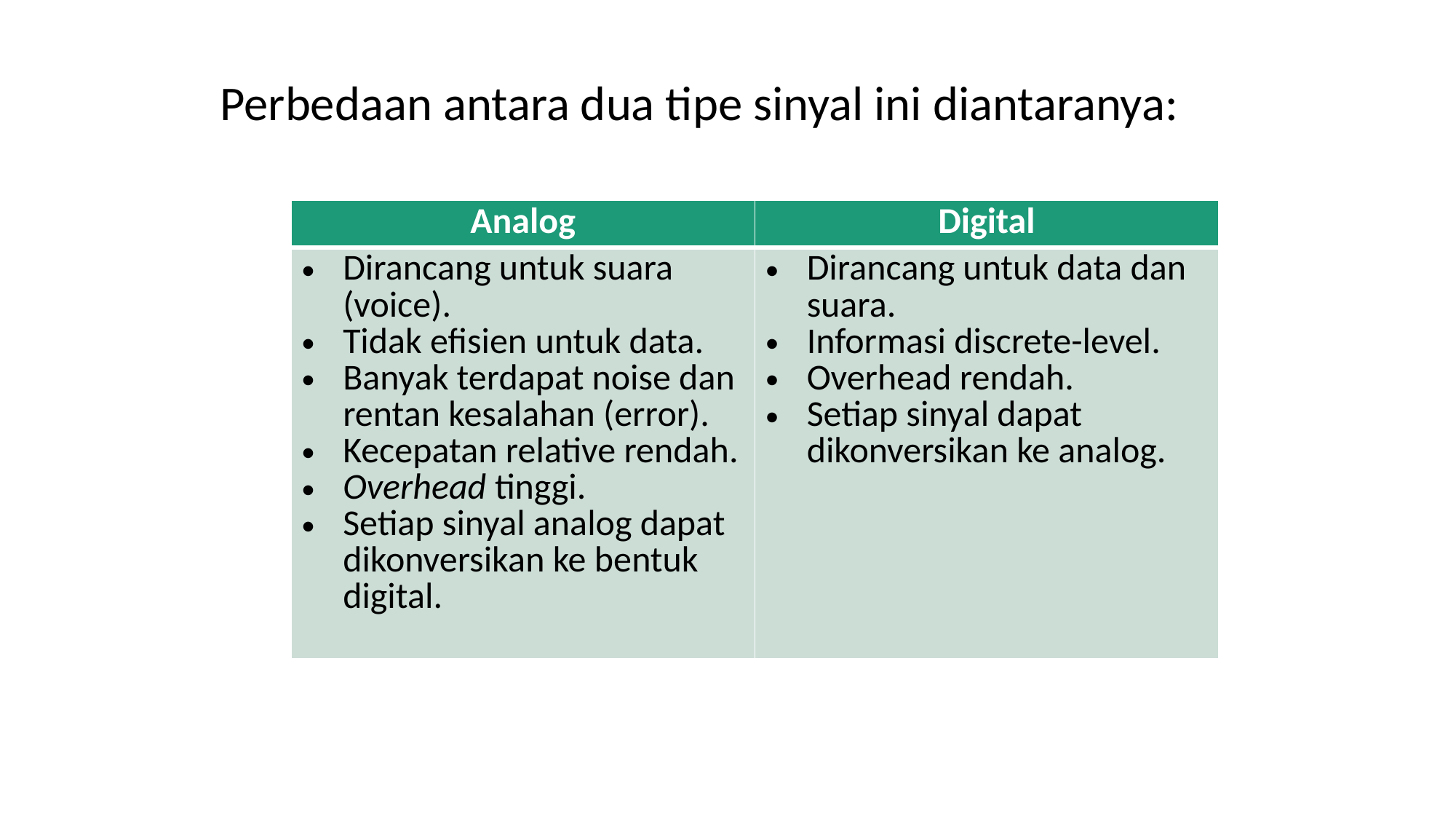

# Perbedaan antara dua tipe sinyal ini diantaranya:
| Analog | Digital |
| --- | --- |
| Dirancang untuk suara (voice). Tidak efisien untuk data. Banyak terdapat noise dan rentan kesalahan (error). Kecepatan relative rendah. Overhead tinggi. Setiap sinyal analog dapat dikonversikan ke bentuk digital. | Dirancang untuk data dan suara. Informasi discrete-level. Overhead rendah. Setiap sinyal dapat dikonversikan ke analog. |